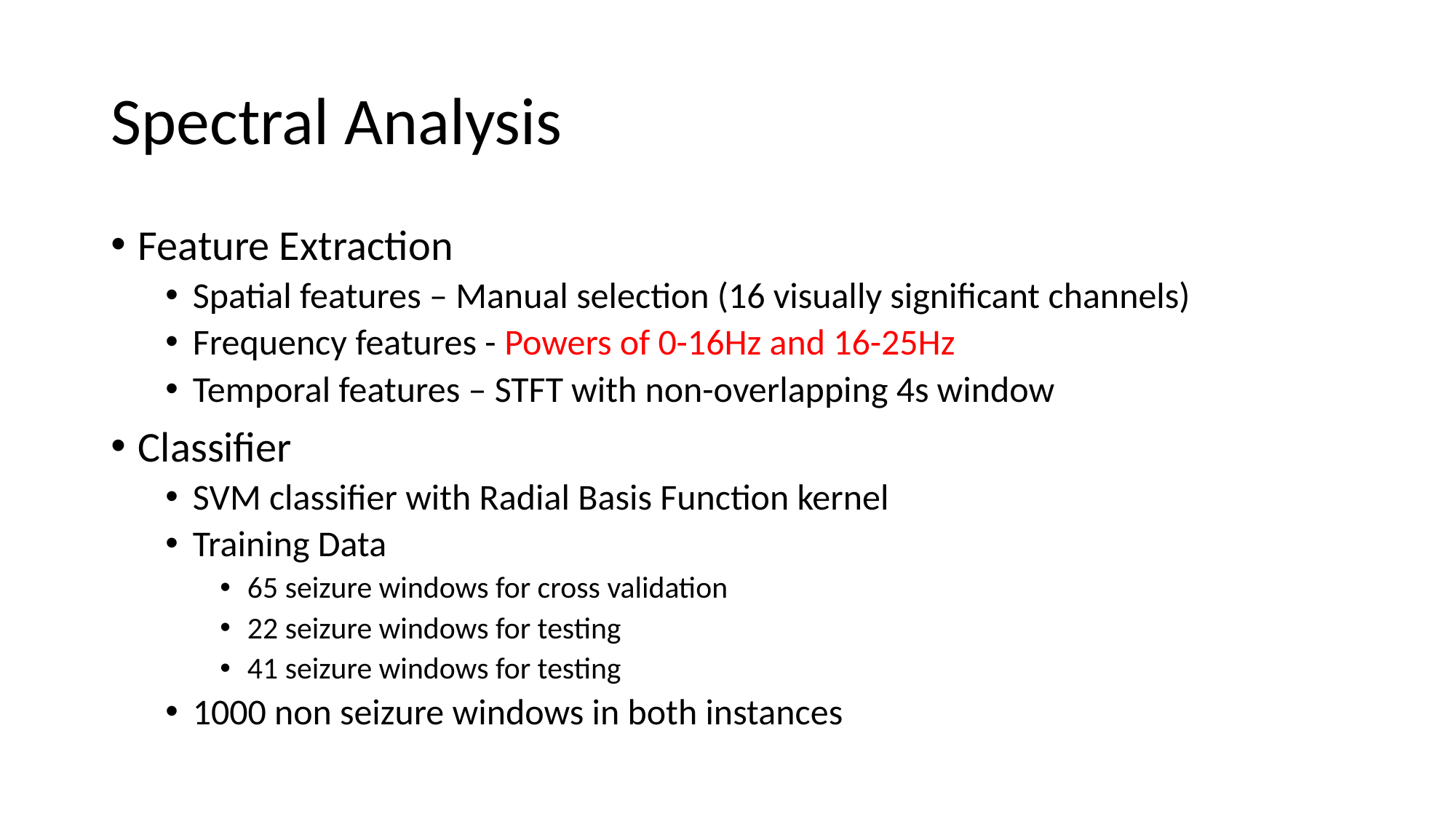

# Spectral Analysis
Feature Extraction
Spatial features – Manual selection (16 visually significant channels)
Frequency features - Powers of 0-16Hz and 16-25Hz
Temporal features – STFT with non-overlapping 4s window
Classifier
SVM classifier with Radial Basis Function kernel
Training Data
65 seizure windows for cross validation
22 seizure windows for testing
41 seizure windows for testing
1000 non seizure windows in both instances